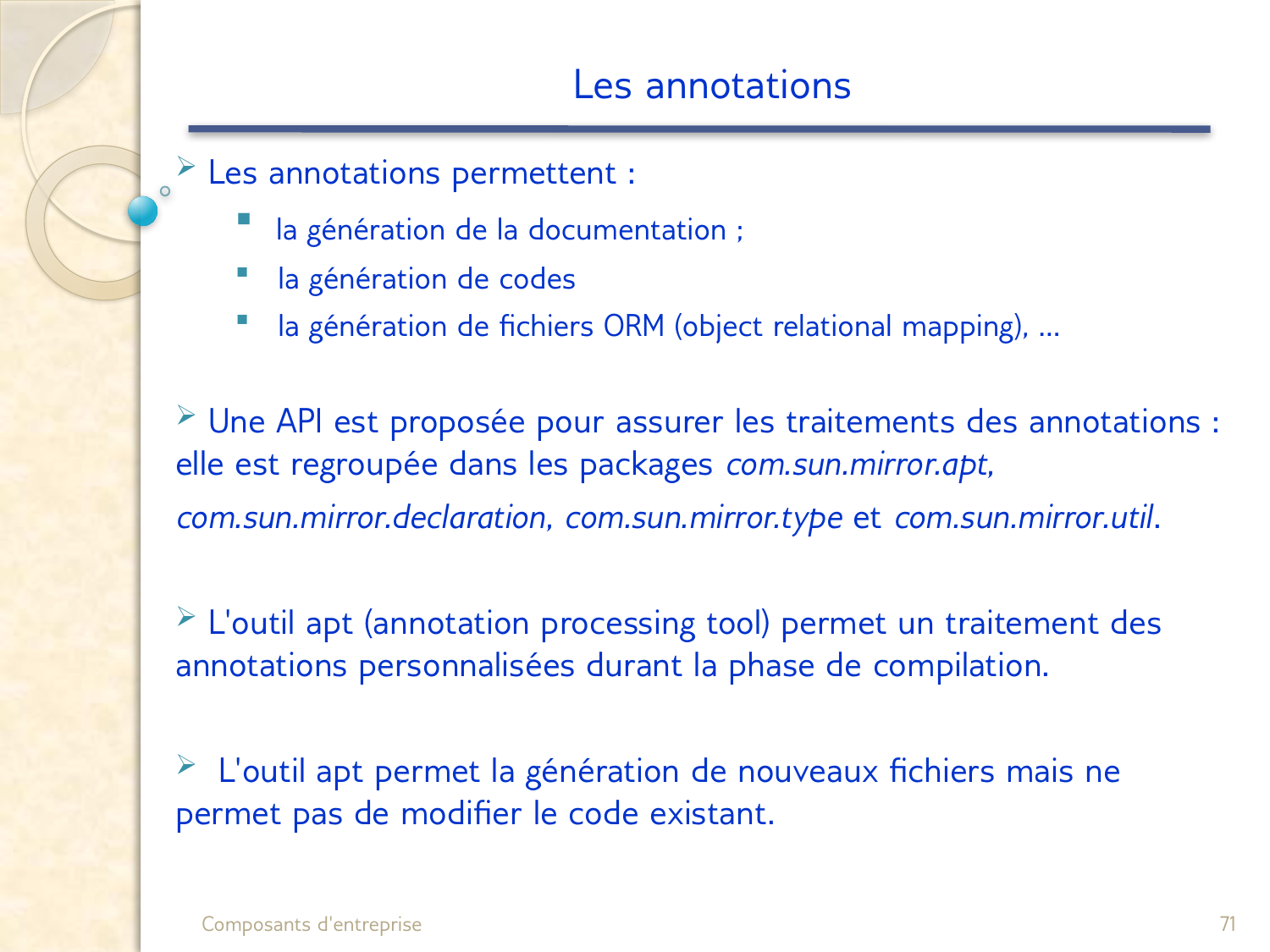

# Les annotations
 Les annotations permettent :
  la génération de la documentation ;
   la génération de codes
   la génération de fichiers ORM (object relational mapping), ...

 Une API est proposée pour assurer les traitements des annotations : elle est regroupée dans les packages com.sun.mirror.apt,
com.sun.mirror.declaration, com.sun.mirror.type et com.sun.mirror.util.

 L'outil apt (annotation processing tool) permet un traitement des annotations personnalisées durant la phase de compilation.

  L'outil apt permet la génération de nouveaux fichiers mais ne permet pas de modifier le code existant.
Composants d'entreprise
71